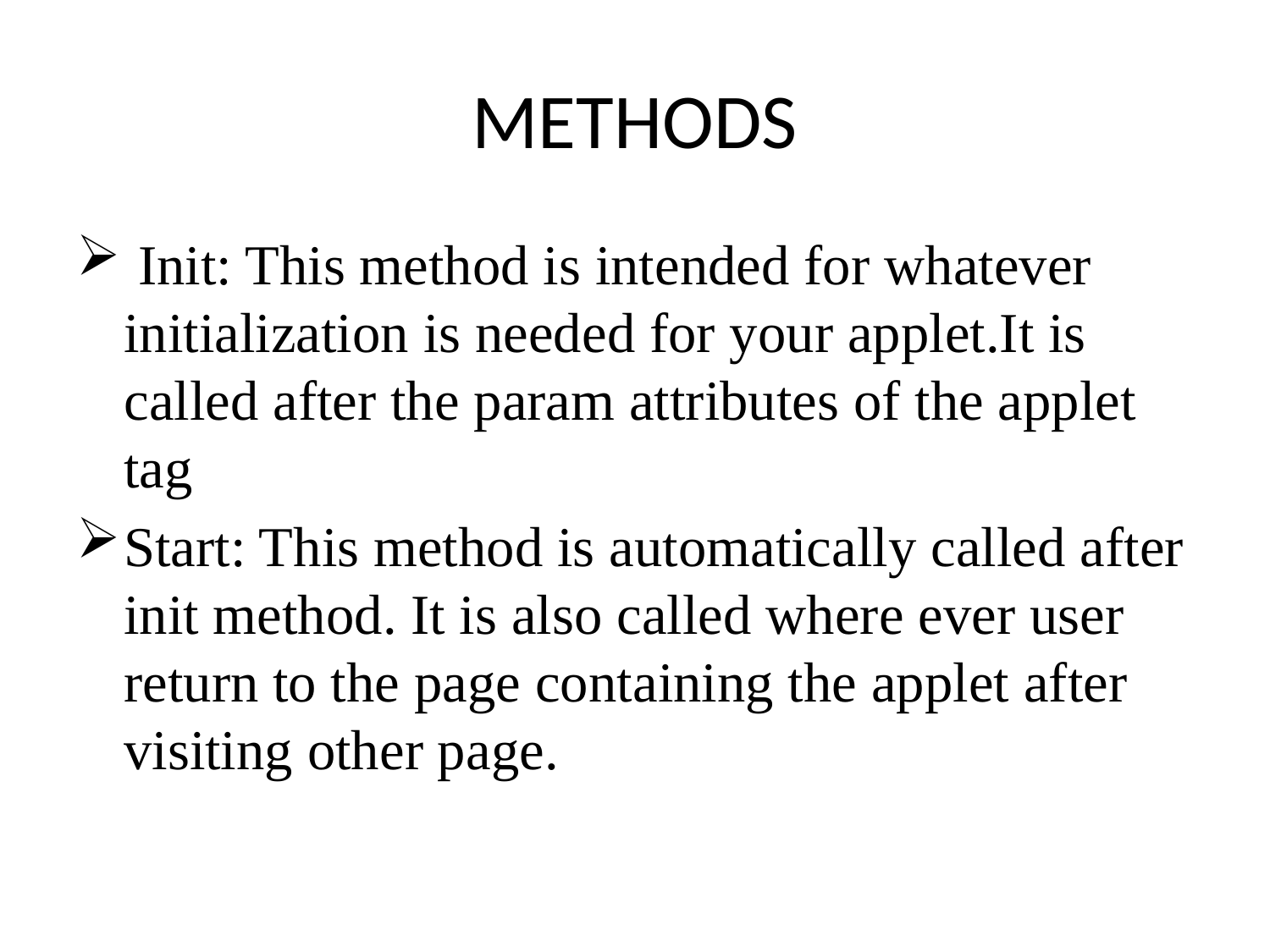

# METHODS
 Init: This method is intended for whatever initialization is needed for your applet.It is called after the param attributes of the applet tag
Start: This method is automatically called after init method. It is also called where ever user return to the page containing the applet after visiting other page.